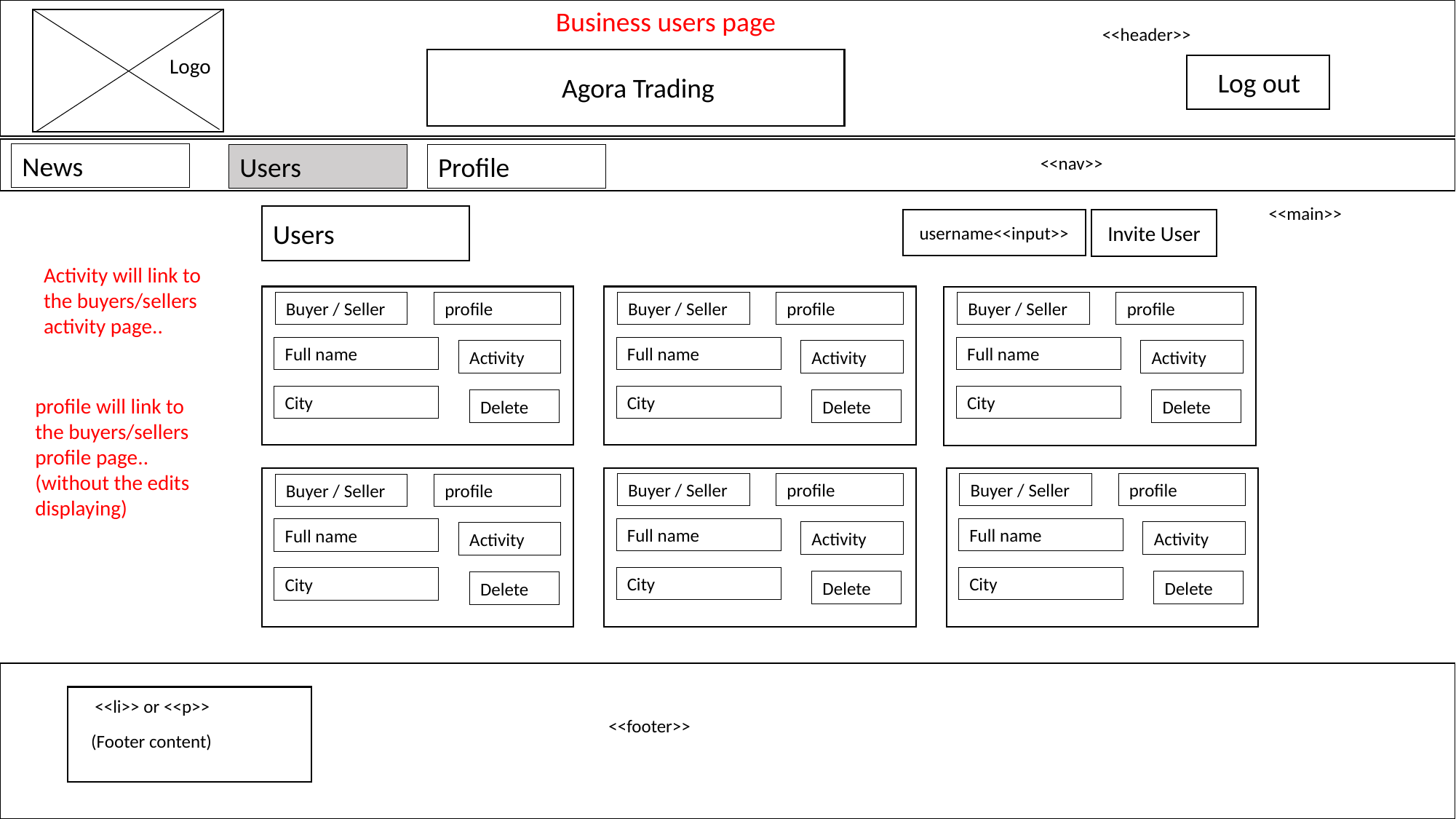

Business users page

<<header>>
Logo

Log out
Agora Trading

News
Users
Profile
<<nav>>
<<main>>
Users
Invite User
username<<input>>
Activity will link to the buyers/sellers activity page..

profile
profile
Buyer / Seller
Buyer / Seller
profile
Buyer / Seller
Full name
Full name
Full name
Activity
Activity
Activity
City
City
City
profile will link to the buyers/sellers profile page.. (without the edits displaying)
Delete
Delete
Delete

profile
profile
Buyer / Seller
Buyer / Seller
profile
Buyer / Seller
Full name
Full name
Full name
Activity
Activity
Activity
City
City
City
Delete
Delete
Delete

<<li>> or <<p>>
<<footer>>
(Footer content)